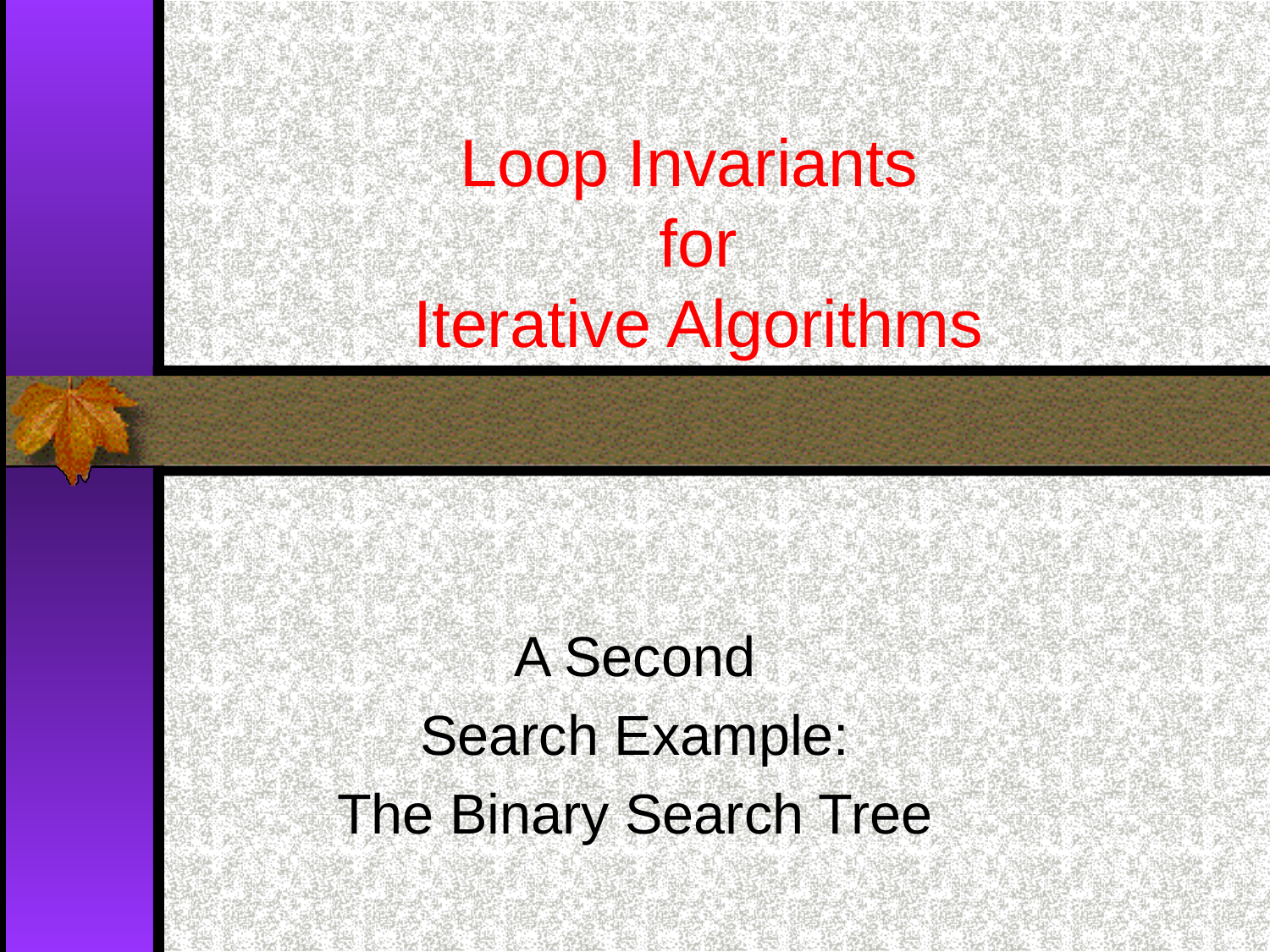

# Loop Invariants for Iterative Algorithms
A Second
Search Example:
The Binary Search Tree